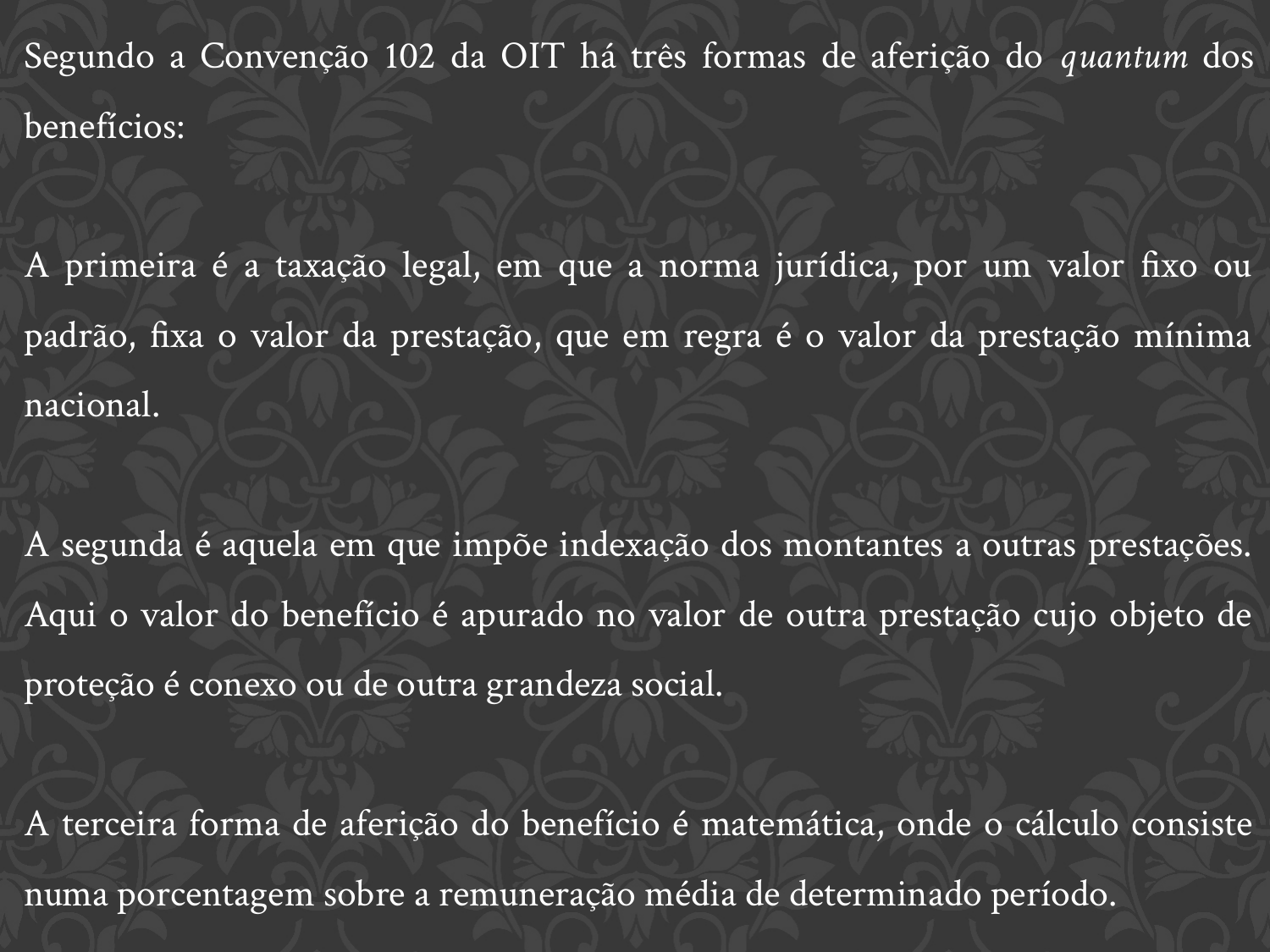

Segundo a Convenção 102 da OIT há três formas de aferição do quantum dos benefícios:

A primeira é a taxação legal, em que a norma jurídica, por um valor fixo ou padrão, fixa o valor da prestação, que em regra é o valor da prestação mínima nacional.

A segunda é aquela em que impõe indexação dos montantes a outras prestações. Aqui o valor do benefício é apurado no valor de outra prestação cujo objeto de proteção é conexo ou de outra grandeza social.

A terceira forma de aferição do benefício é matemática, onde o cálculo consiste numa porcentagem sobre a remuneração média de determinado período.